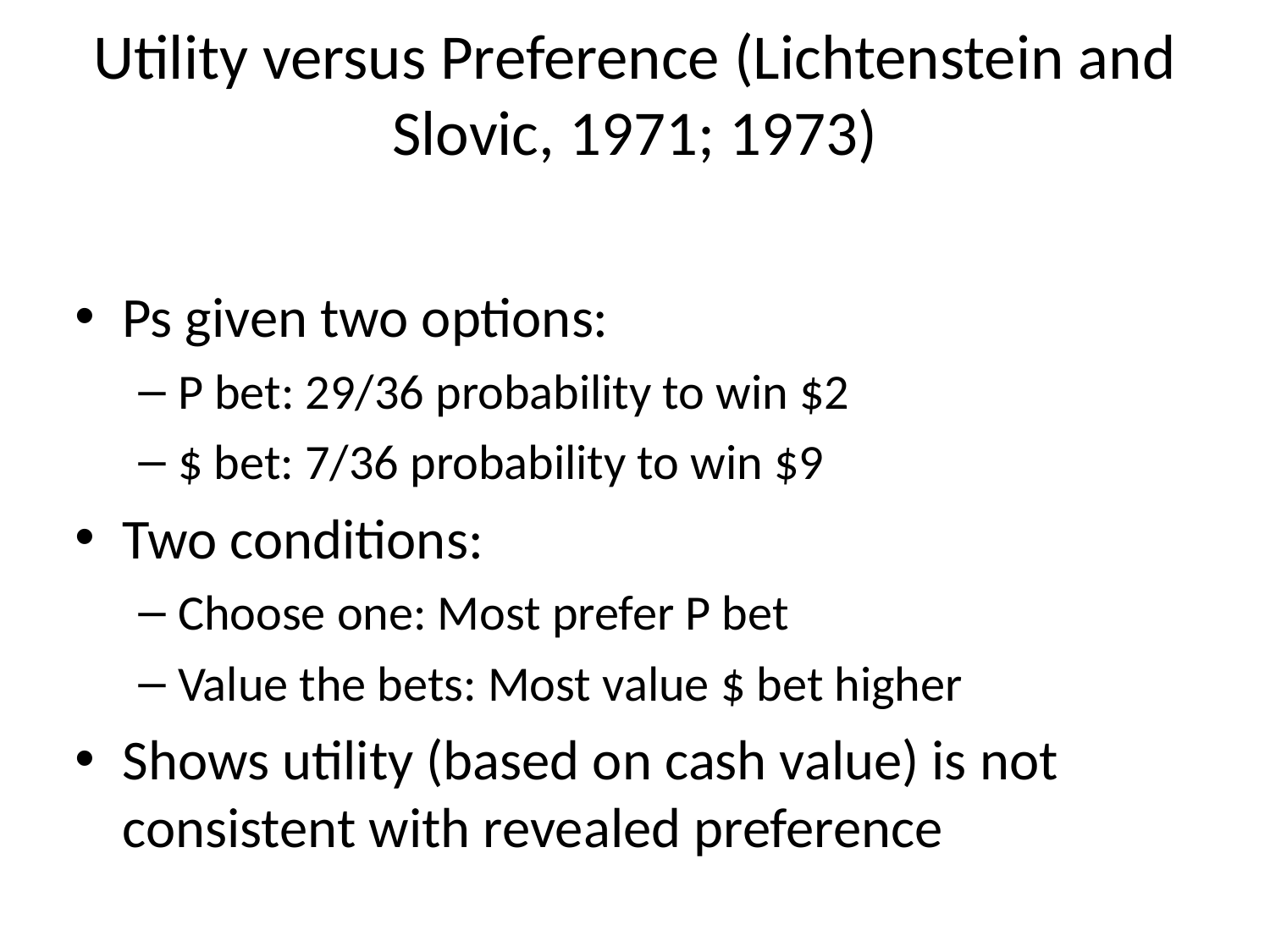

# Utility versus Preference (Lichtenstein and Slovic, 1971; 1973)
Ps given two options:
P bet: 29/36 probability to win $2
$ bet: 7/36 probability to win $9
Two conditions:
Choose one: Most prefer P bet
Value the bets: Most value $ bet higher
Shows utility (based on cash value) is not consistent with revealed preference